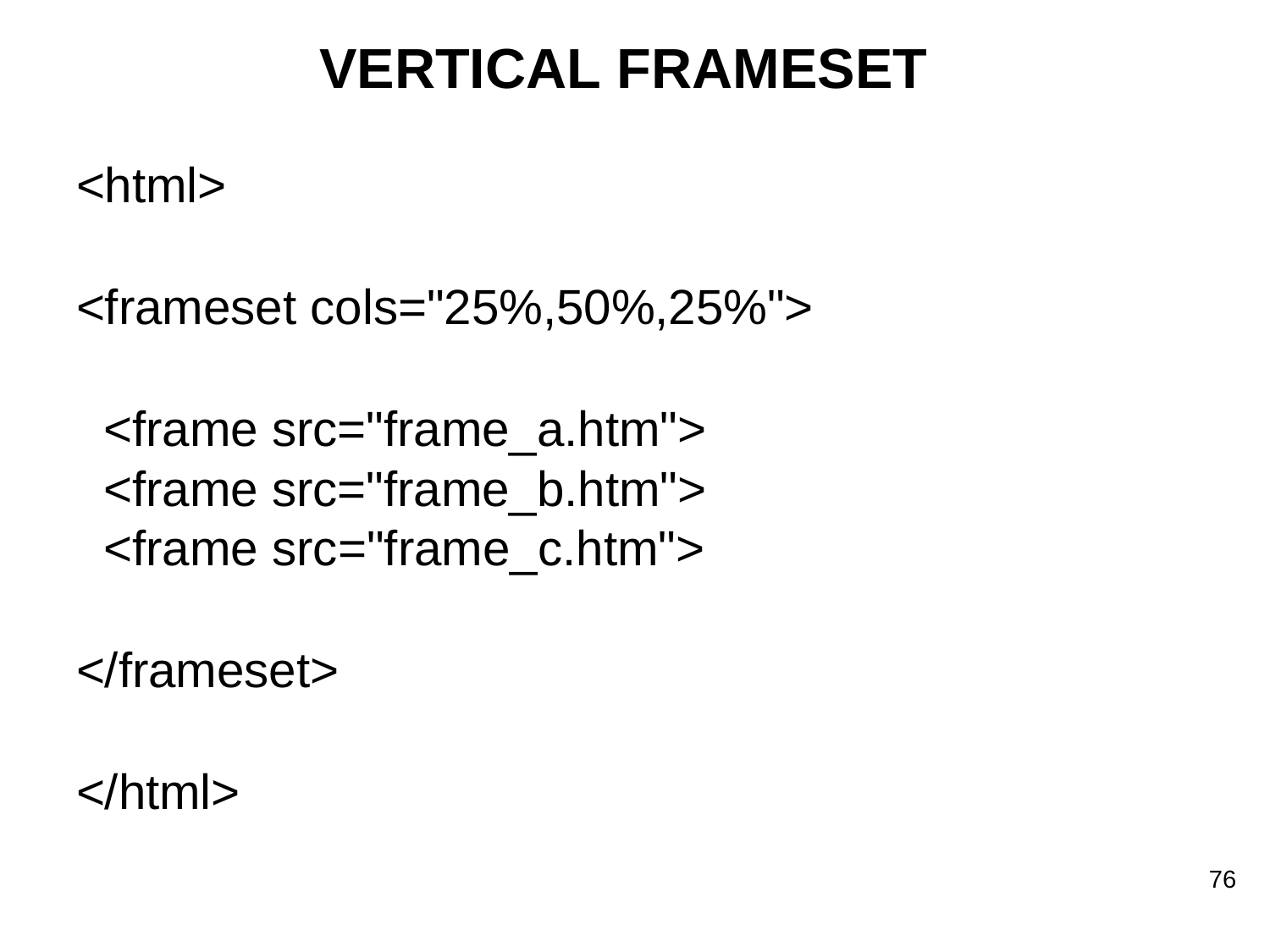

# VERTICAL FRAMESET
<html>

<frameset cols="25%,50%,25%">

<frame src="frame_a.htm">
<frame src="frame_b.htm">
<frame src="frame_c.htm">

</frameset>

</html>
76